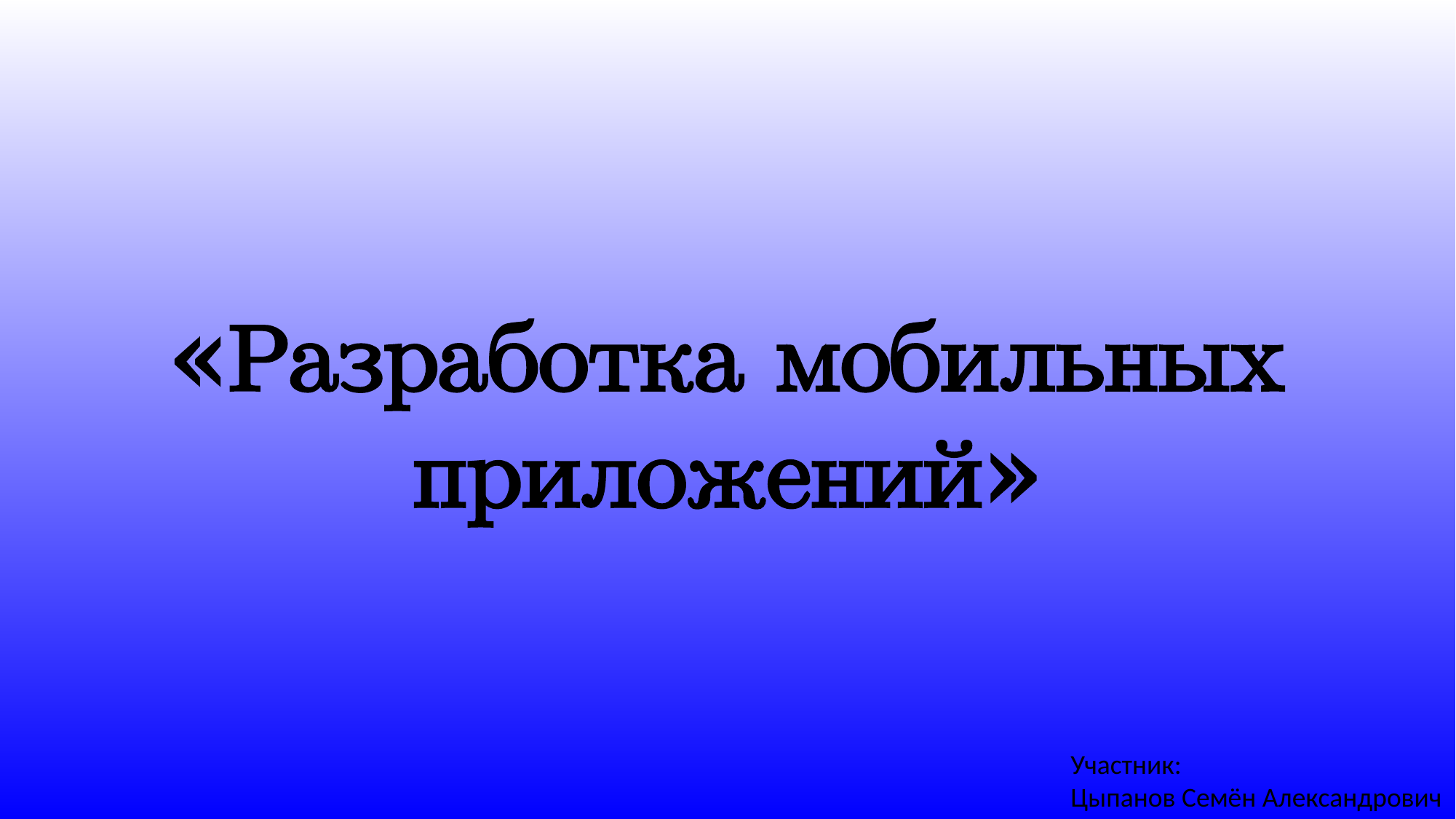

# «Разработка мобильных приложений»
Участник:
Цыпанов Семён Александрович